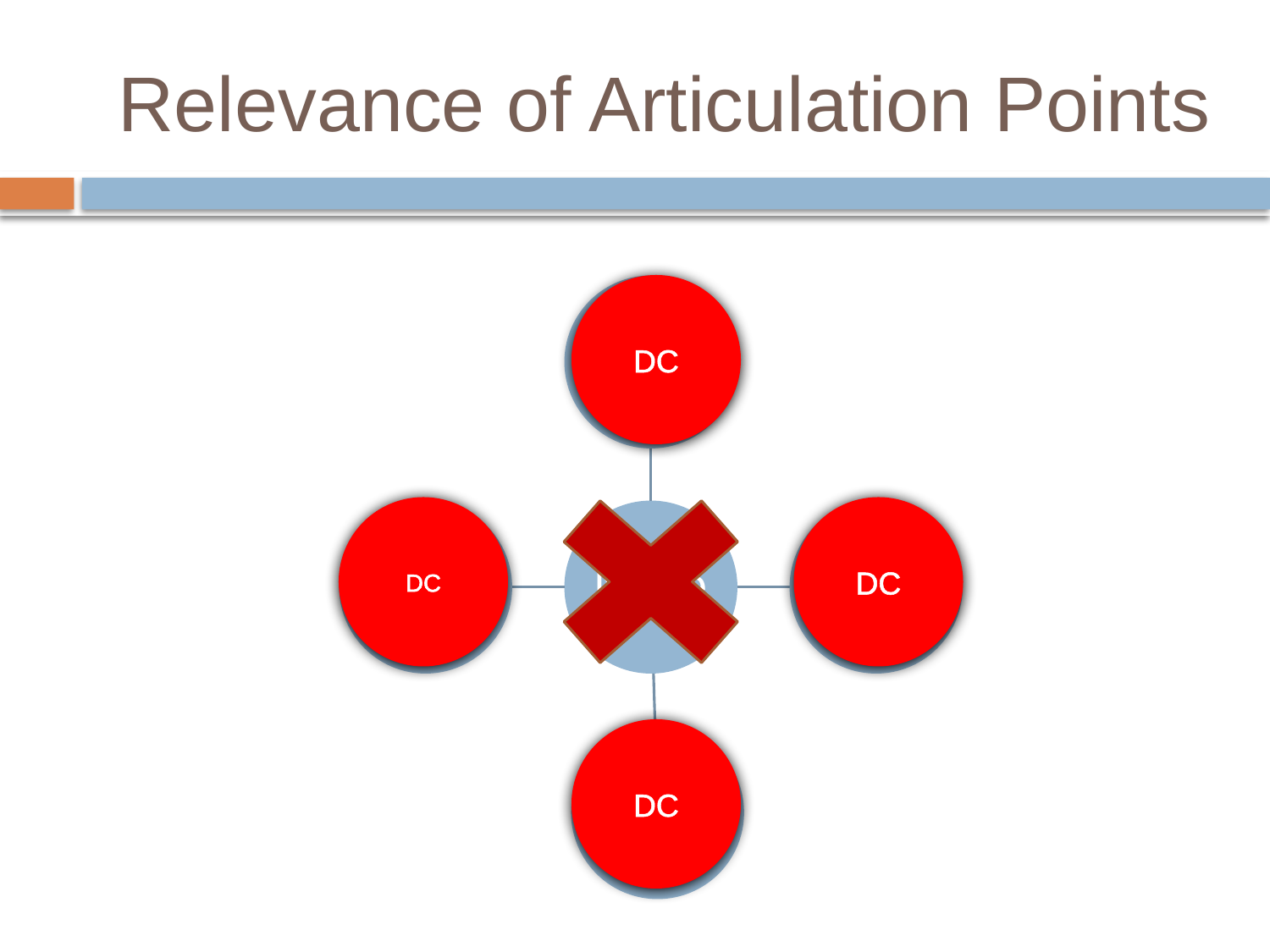

# Relevance of Articulation Points
Node

Node

Node

Node

Node
DC

DC
DC
DC